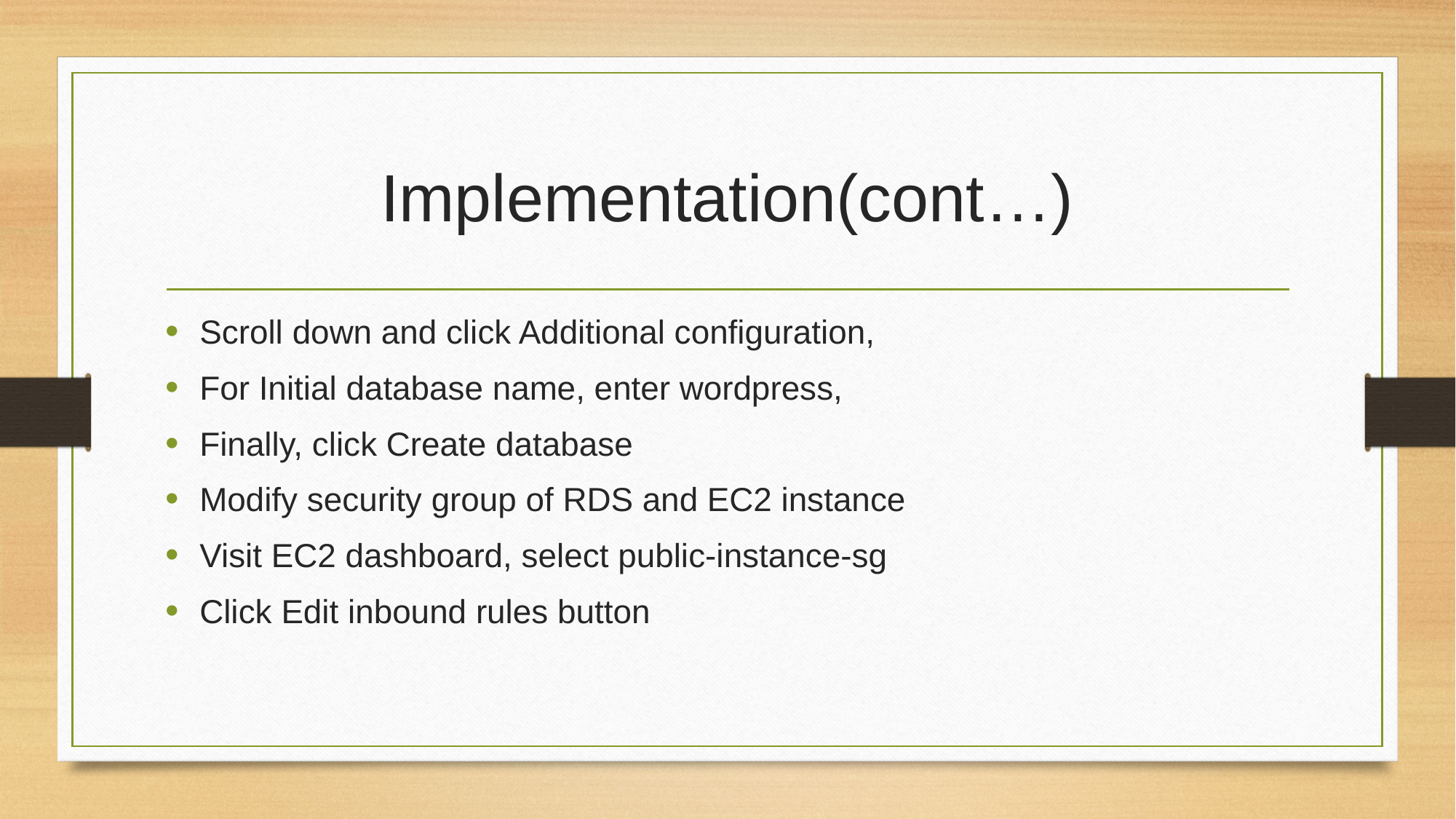

# Implementation(cont…)
Scroll down and click Additional configuration,
For Initial database name, enter wordpress,
Finally, click Create database
Modify security group of RDS and EC2 instance
Visit EC2 dashboard, select public-instance-sg
Click Edit inbound rules button